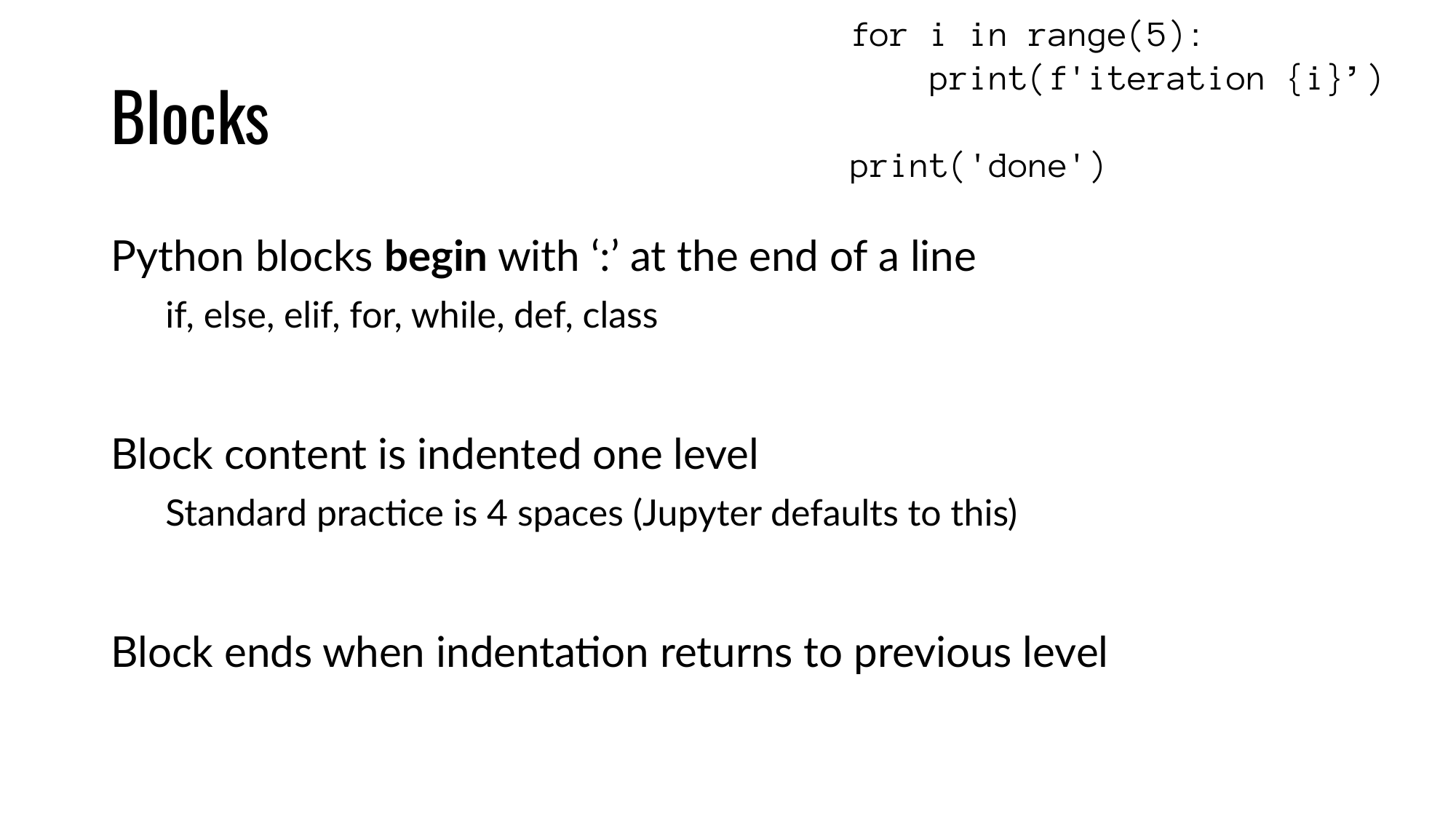

for i in range(5):
    print(f'iteration {i}’)
print('done')
# Blocks
Python blocks begin with ‘:’ at the end of a line
if, else, elif, for, while, def, class

Block content is indented one level
Standard practice is 4 spaces (Jupyter defaults to this)

Block ends when indentation returns to previous level